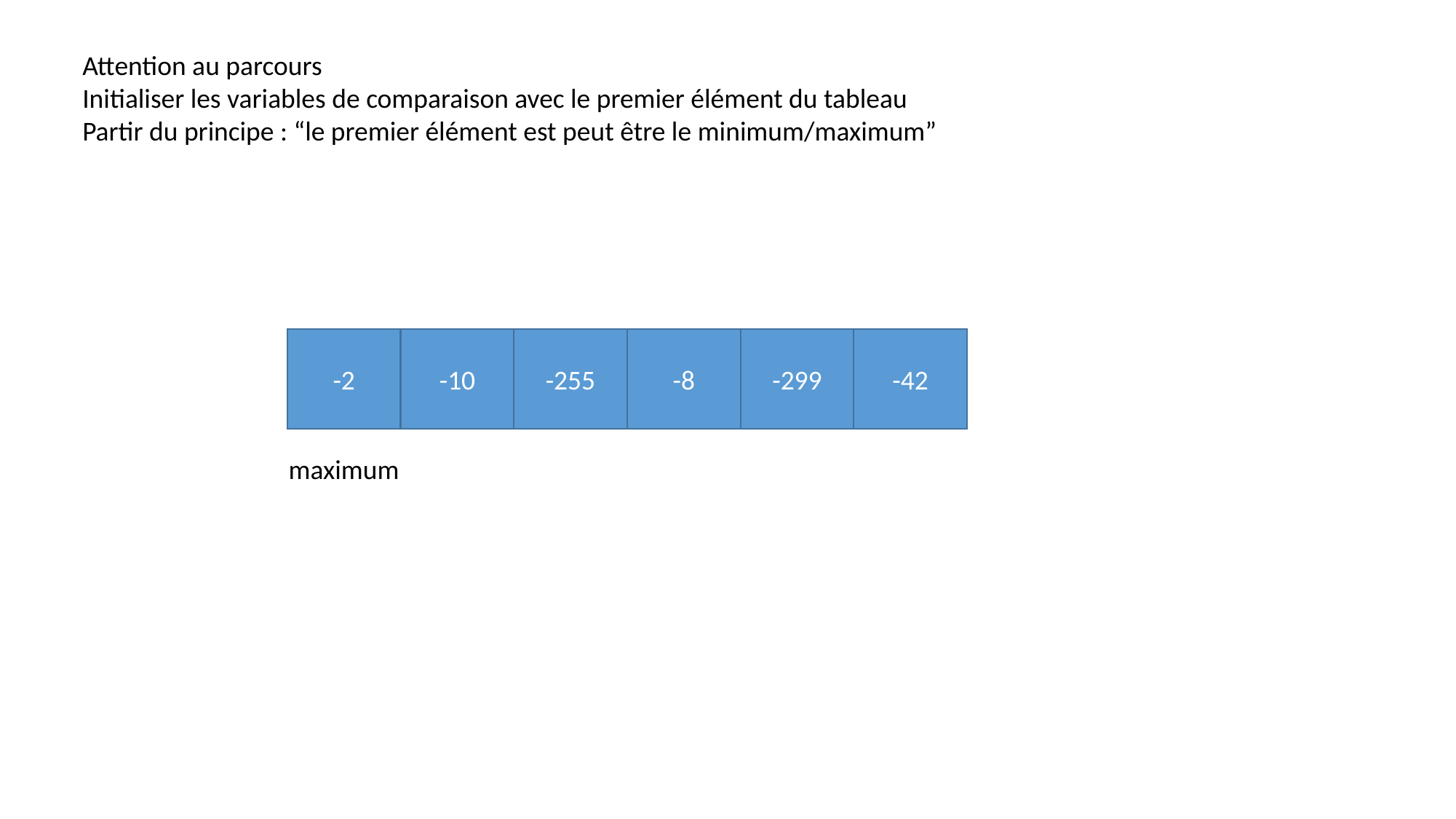

Attention au parcours
Initialiser les variables de comparaison avec le premier élément du tableau
Partir du principe : “le premier élément est peut être le minimum/maximum”
-42
-10
-255
-8
-299
-2
maximum